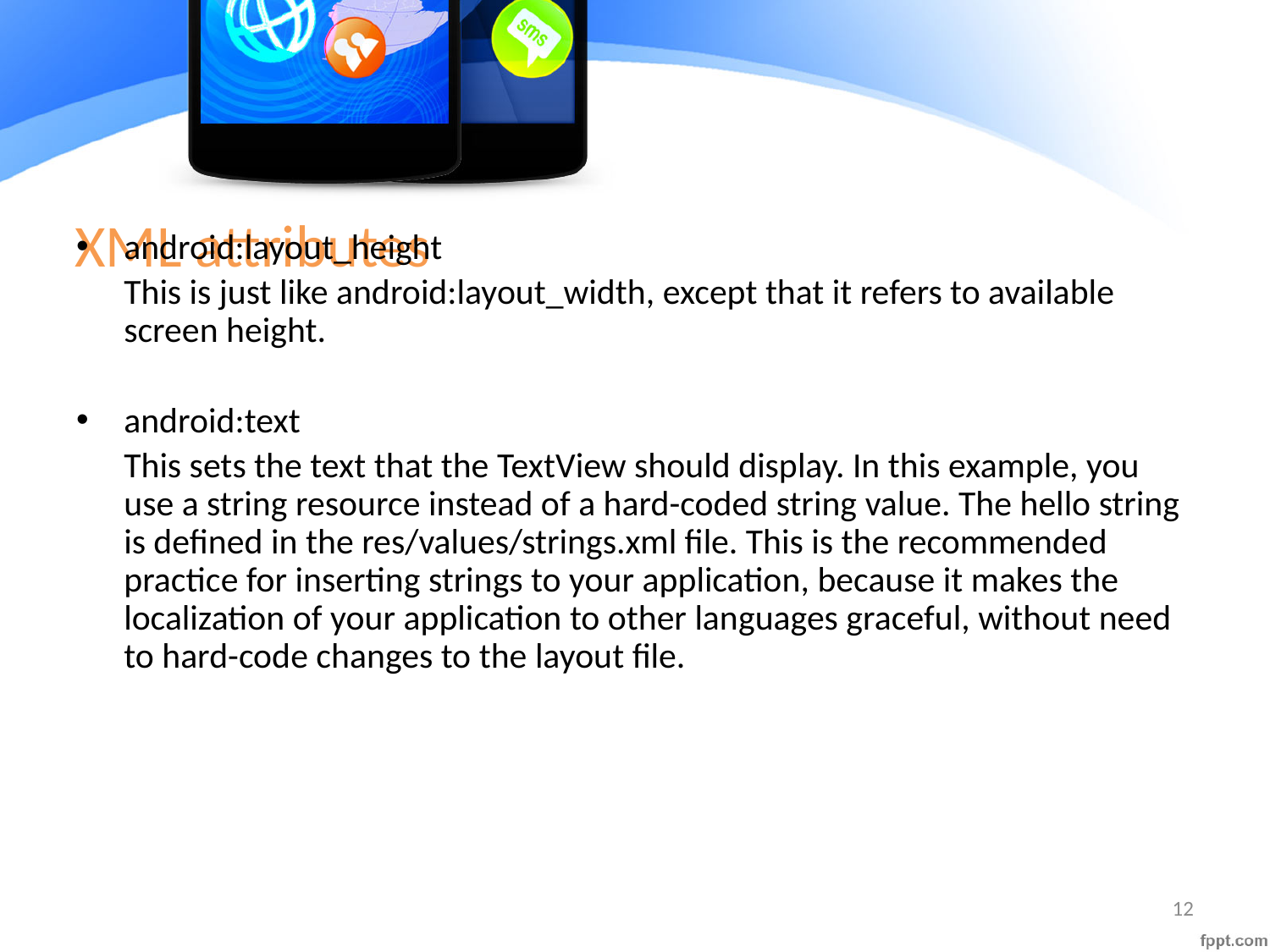

# XML attributes
android:layout_height
	This is just like android:layout_width, except that it refers to available screen height.

android:text
	This sets the text that the TextView should display. In this example, you use a string resource instead of a hard-coded string value. The hello string is defined in the res/values/strings.xml file. This is the recommended practice for inserting strings to your application, because it makes the localization of your application to other languages graceful, without need to hard-code changes to the layout file.

12